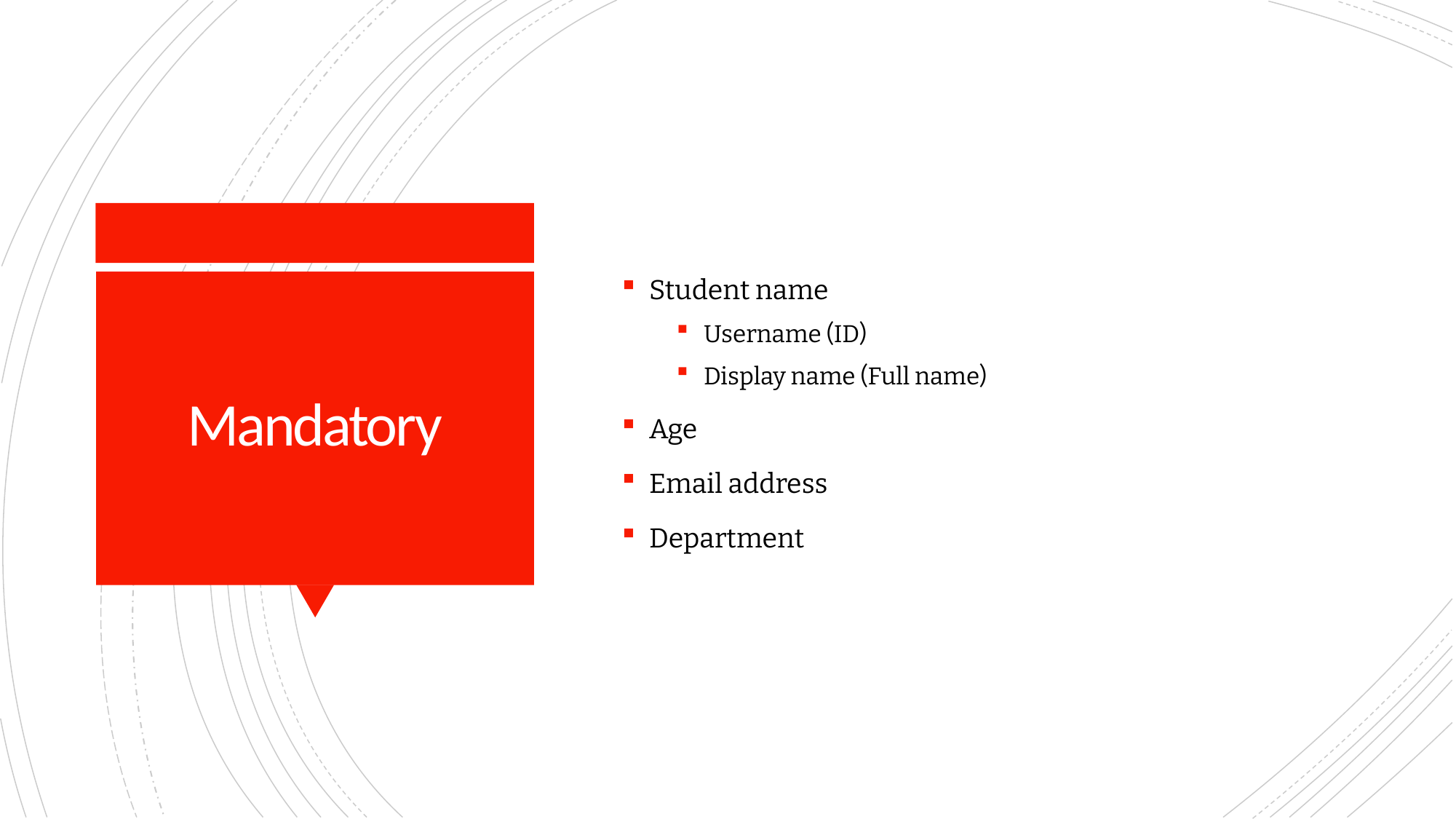

Student name
Username (ID)
Display name (Full name)
Age
Email address
Department
# Mandatory